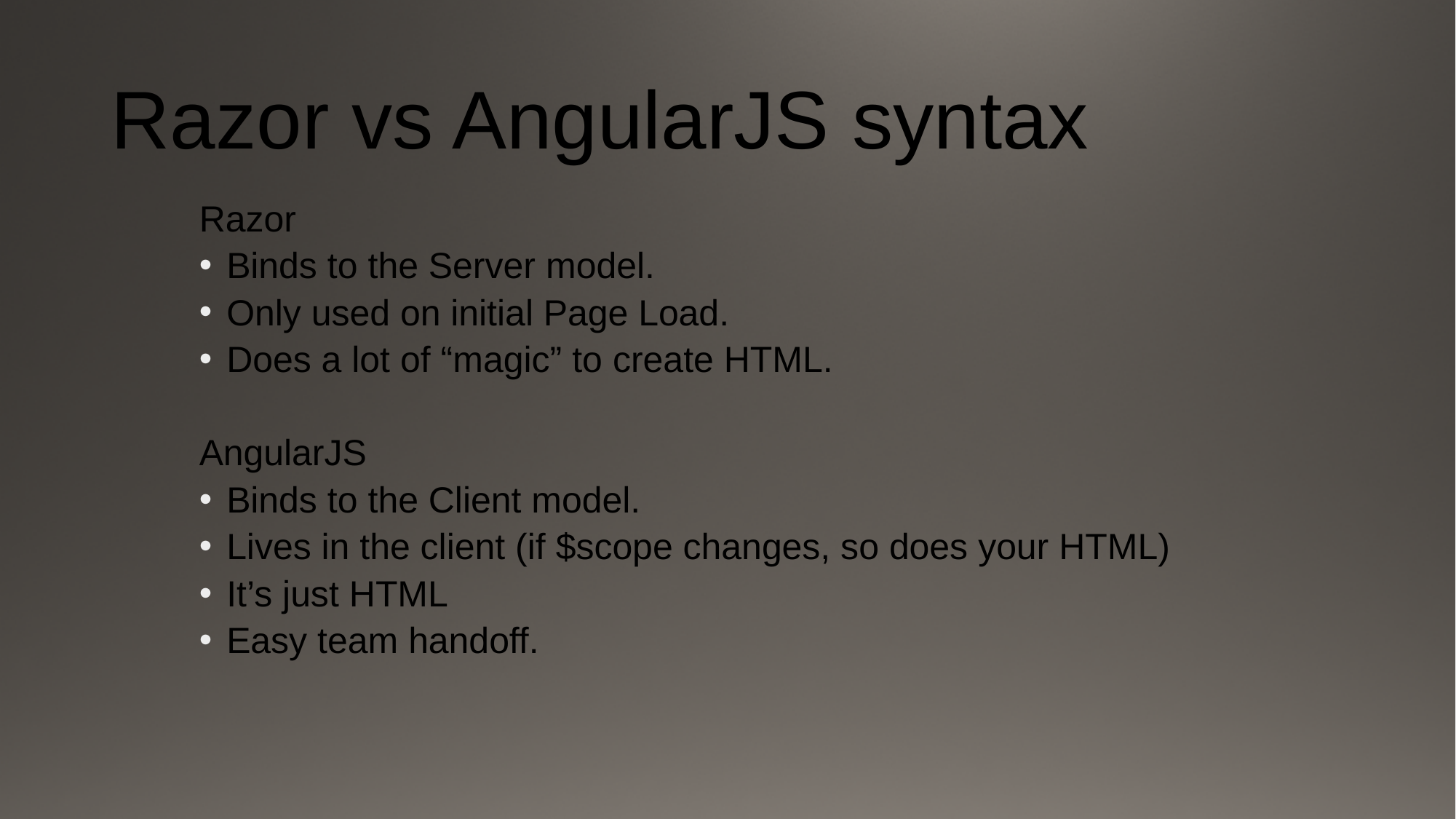

# Razor vs AngularJS syntax
Razor
Binds to the Server model.
Only used on initial Page Load.
Does a lot of “magic” to create HTML.

AngularJS
Binds to the Client model.
Lives in the client (if $scope changes, so does your HTML)
It’s just HTML
Easy team handoff.